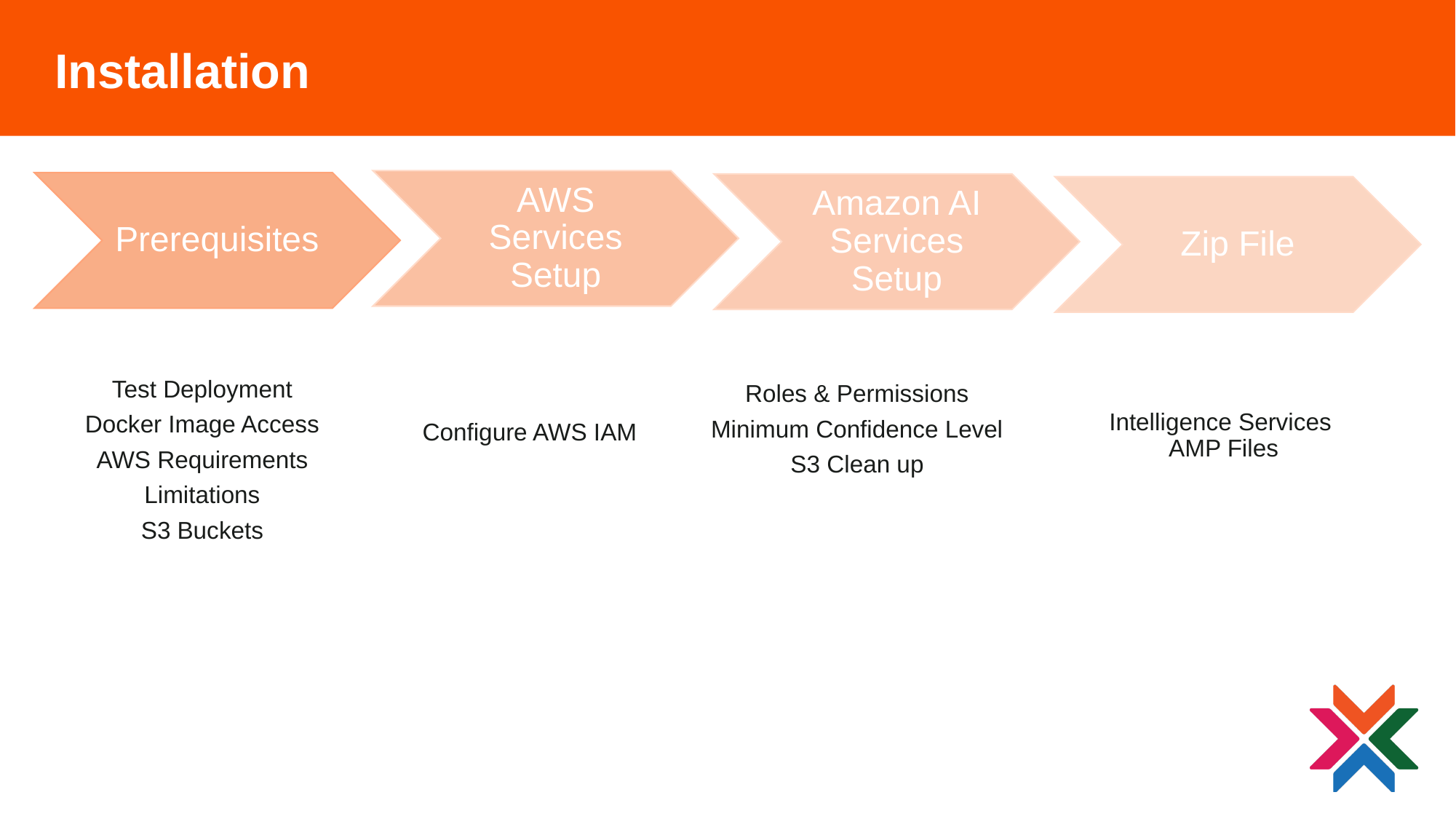

# Installation
AWS Services Setup
Prerequisites
Amazon AI Services Setup
Zip File
Roles & Permissions
Minimum Confidence Level
S3 Clean up
Configure AWS IAM
Intelligence Services
AMP Files
Test Deployment
Docker Image Access
AWS Requirements
Limitations
S3 Buckets